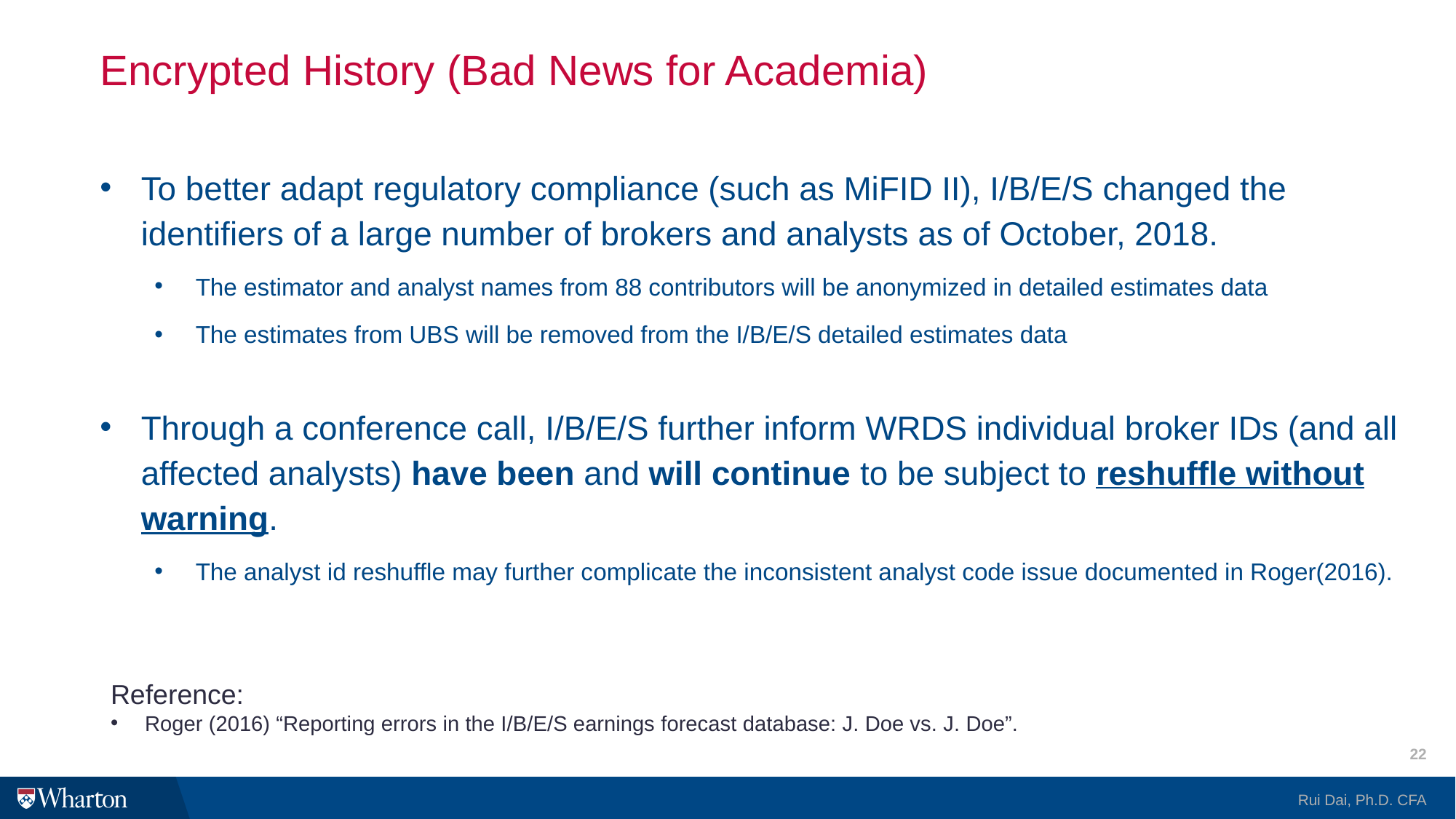

# Encrypted History (Bad News for Academia)
To better adapt regulatory compliance (such as MiFID II), I/B/E/S changed the identifiers of a large number of brokers and analysts as of October, 2018.
The estimator and analyst names from 88 contributors will be anonymized in detailed estimates data
The estimates from UBS will be removed from the I/B/E/S detailed estimates data

Through a conference call, I/B/E/S further inform WRDS individual broker IDs (and all affected analysts) have been and will continue to be subject to reshuffle without warning.
The analyst id reshuffle may further complicate the inconsistent analyst code issue documented in Roger(2016).
Reference:
Roger (2016) “Reporting errors in the I/B/E/S earnings forecast database: J. Doe vs. J. Doe”.
22
Rui Dai, Ph.D. CFA